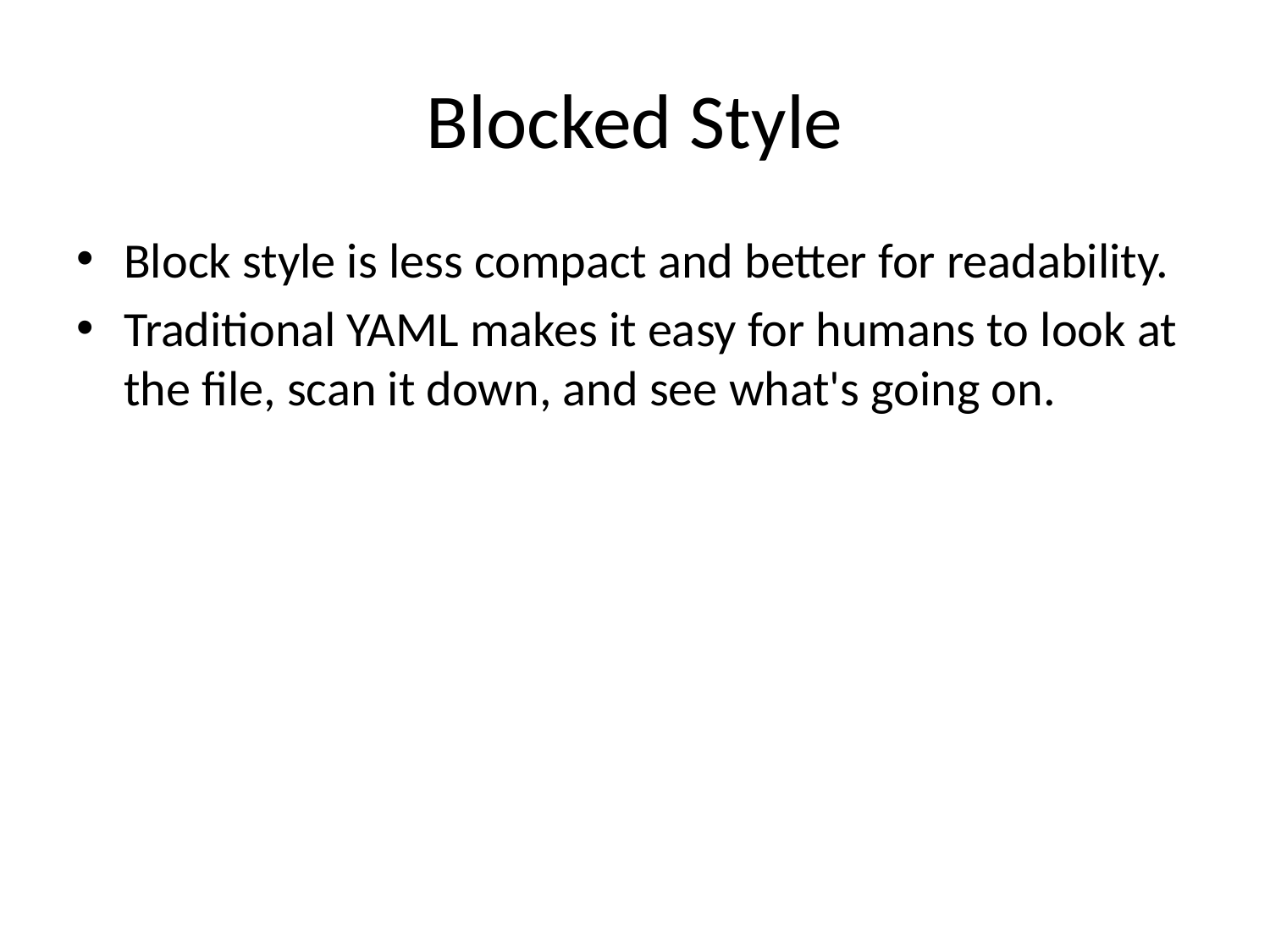

# Blocked Style
Block style is less compact and better for readability.
Traditional YAML makes it easy for humans to look at the file, scan it down, and see what's going on.